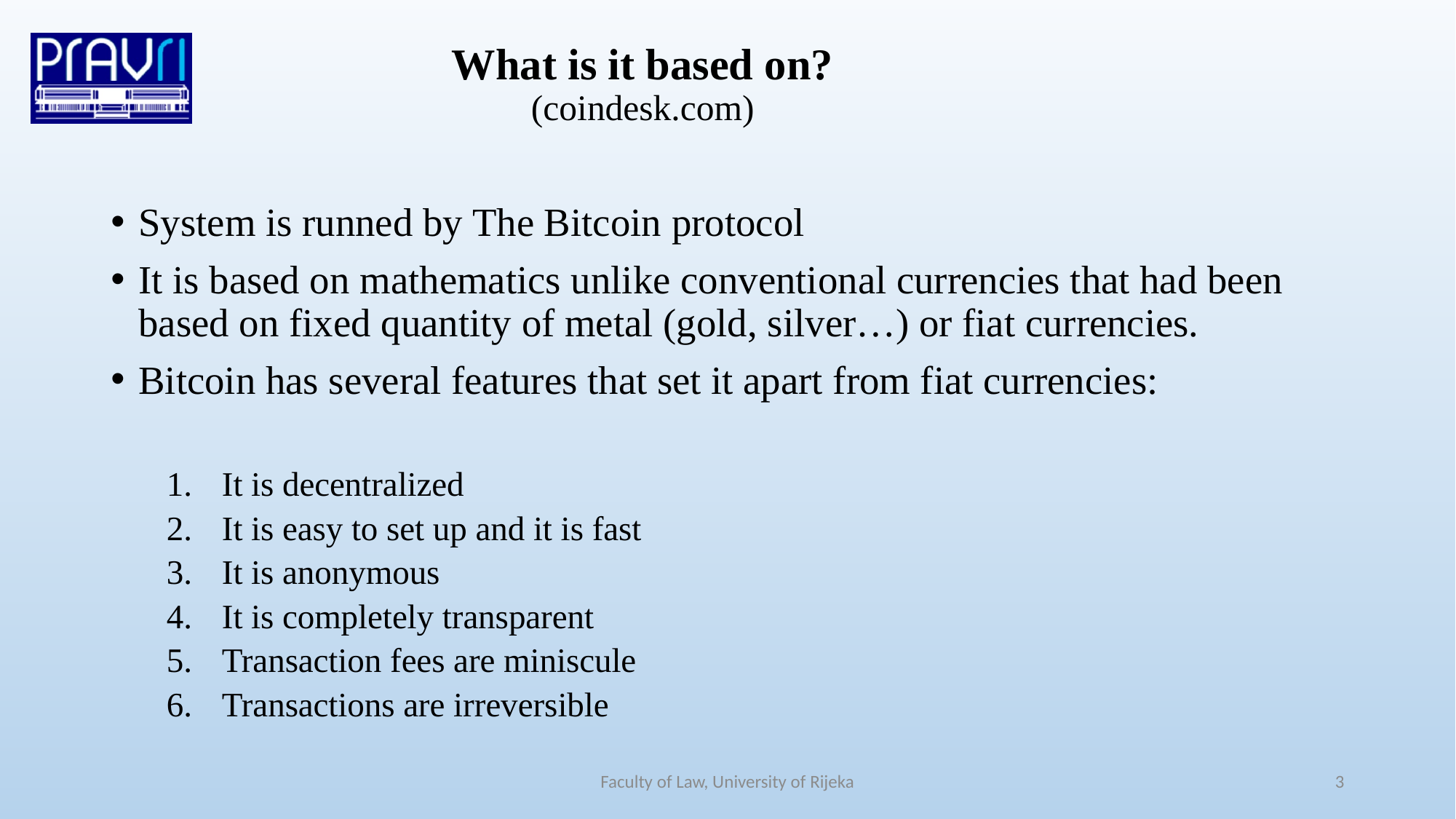

# What is it based on? (coindesk.com)
System is runned by The Bitcoin protocol
It is based on mathematics unlike conventional currencies that had been based on fixed quantity of metal (gold, silver…) or fiat currencies.
Bitcoin has several features that set it apart from fiat currencies:

It is decentralized
It is easy to set up and it is fast
It is anonymous
It is completely transparent
Transaction fees are miniscule
Transactions are irreversible

Faculty of Law, University of Rijeka
3